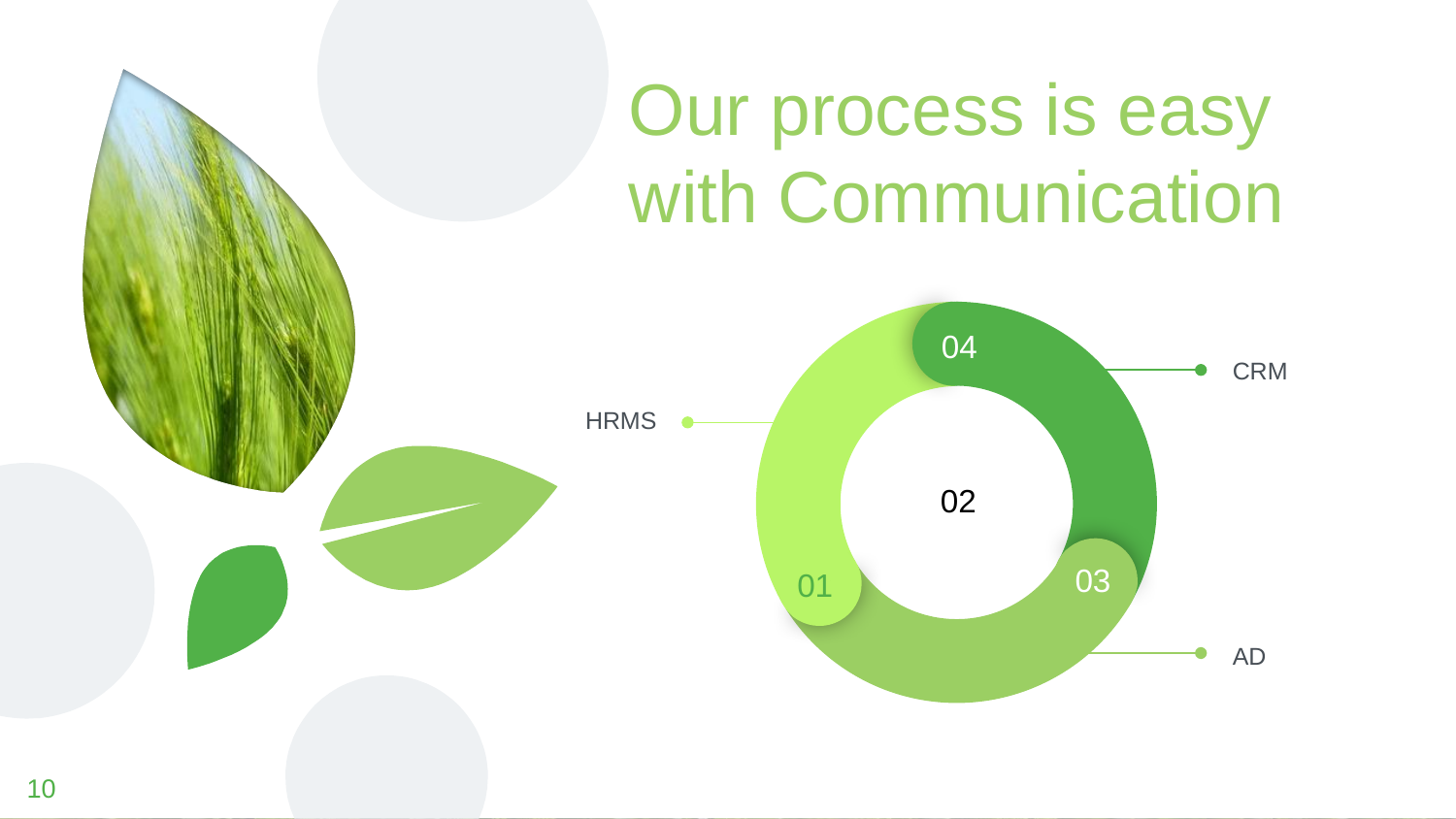

# Our process is easy with Communication

04

03
01
CRM
HRMS
02
AD
10